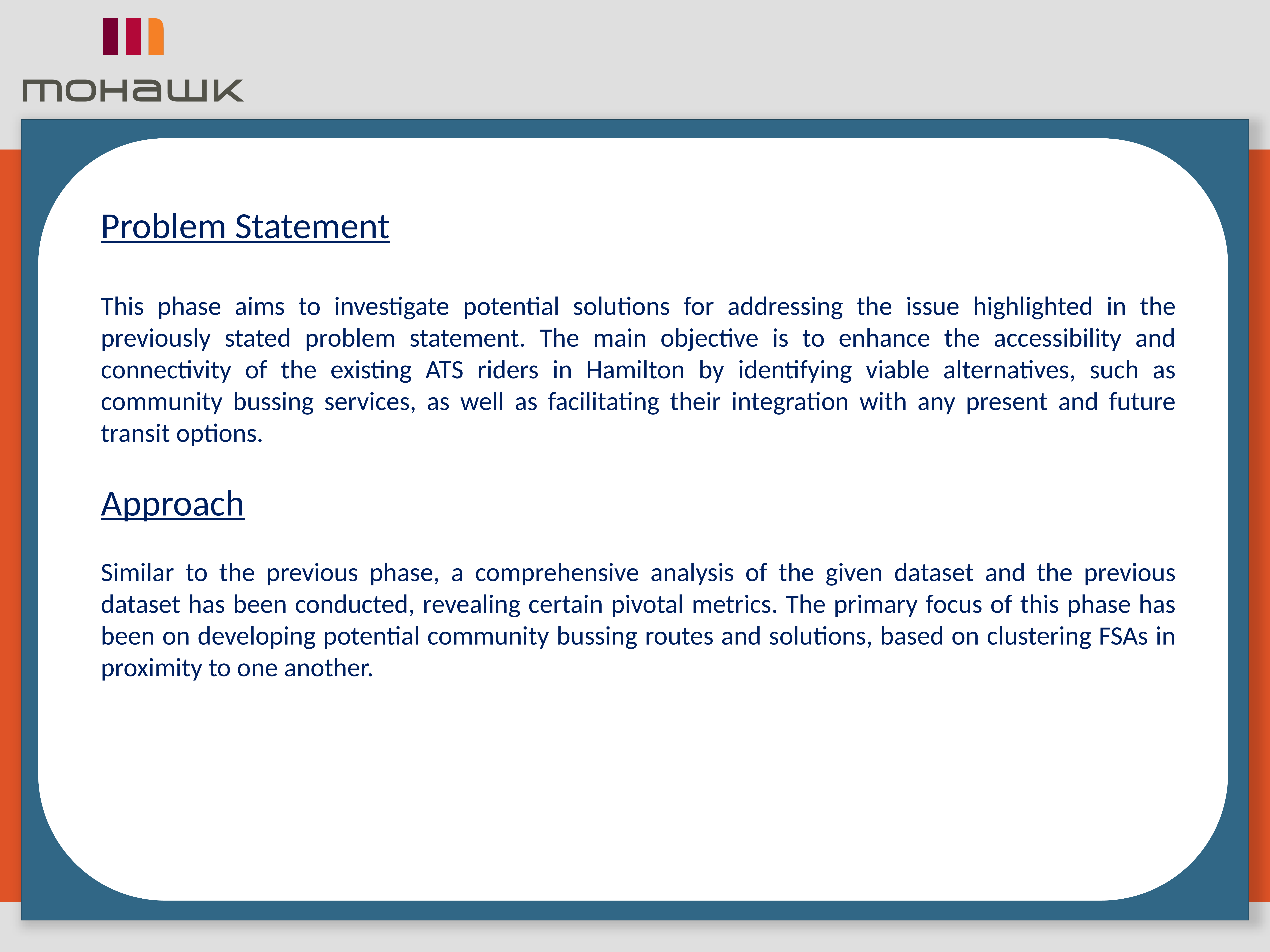

Problem Statement
This phase aims to investigate potential solutions for addressing the issue highlighted in the previously stated problem statement. The main objective is to enhance the accessibility and connectivity of the existing ATS riders in Hamilton by identifying viable alternatives, such as community bussing services, as well as facilitating their integration with any present and future transit options.

Approach

Similar to the previous phase, a comprehensive analysis of the given dataset and the previous dataset has been conducted, revealing certain pivotal metrics. The primary focus of this phase has been on developing potential community bussing routes and solutions, based on clustering FSAs in proximity to one another.